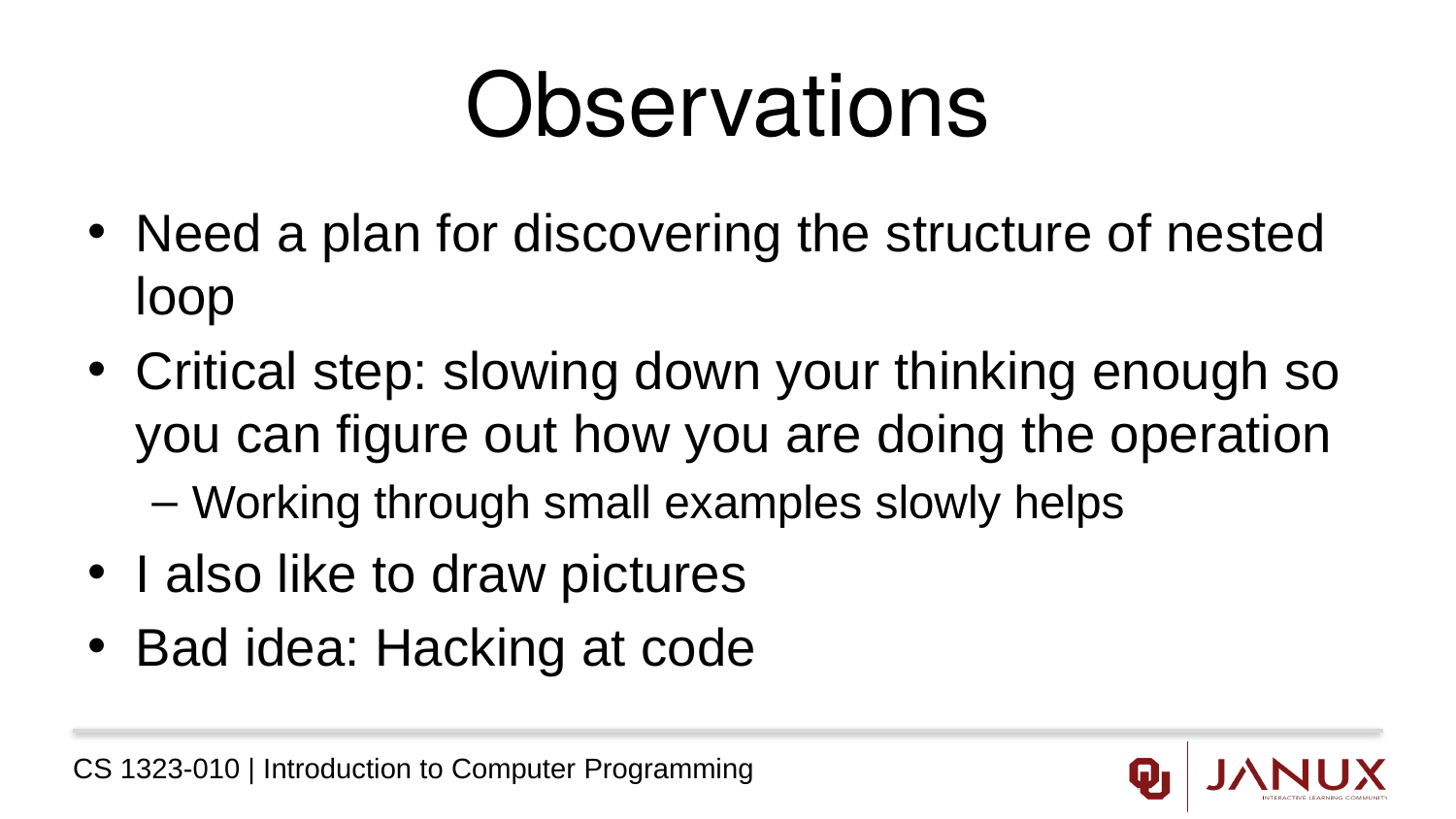

# Observations
Need a plan for discovering the structure of nested loop
Critical step: slowing down your thinking enough so you can figure out how you are doing the operation
Working through small examples slowly helps
I also like to draw pictures
Bad idea: Hacking at code